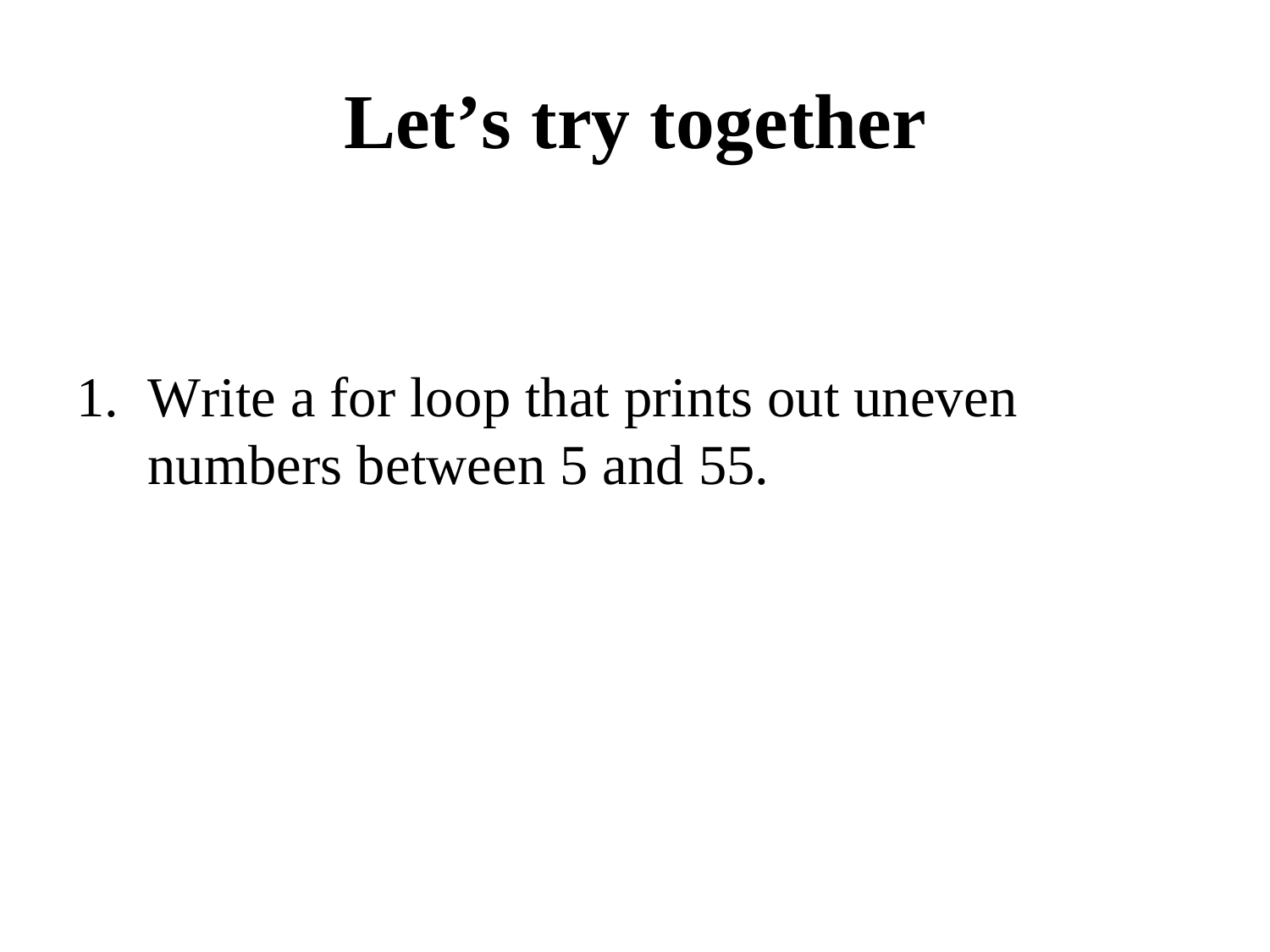

# Let’s try together
Write a for loop that prints out uneven numbers between 5 and 55.